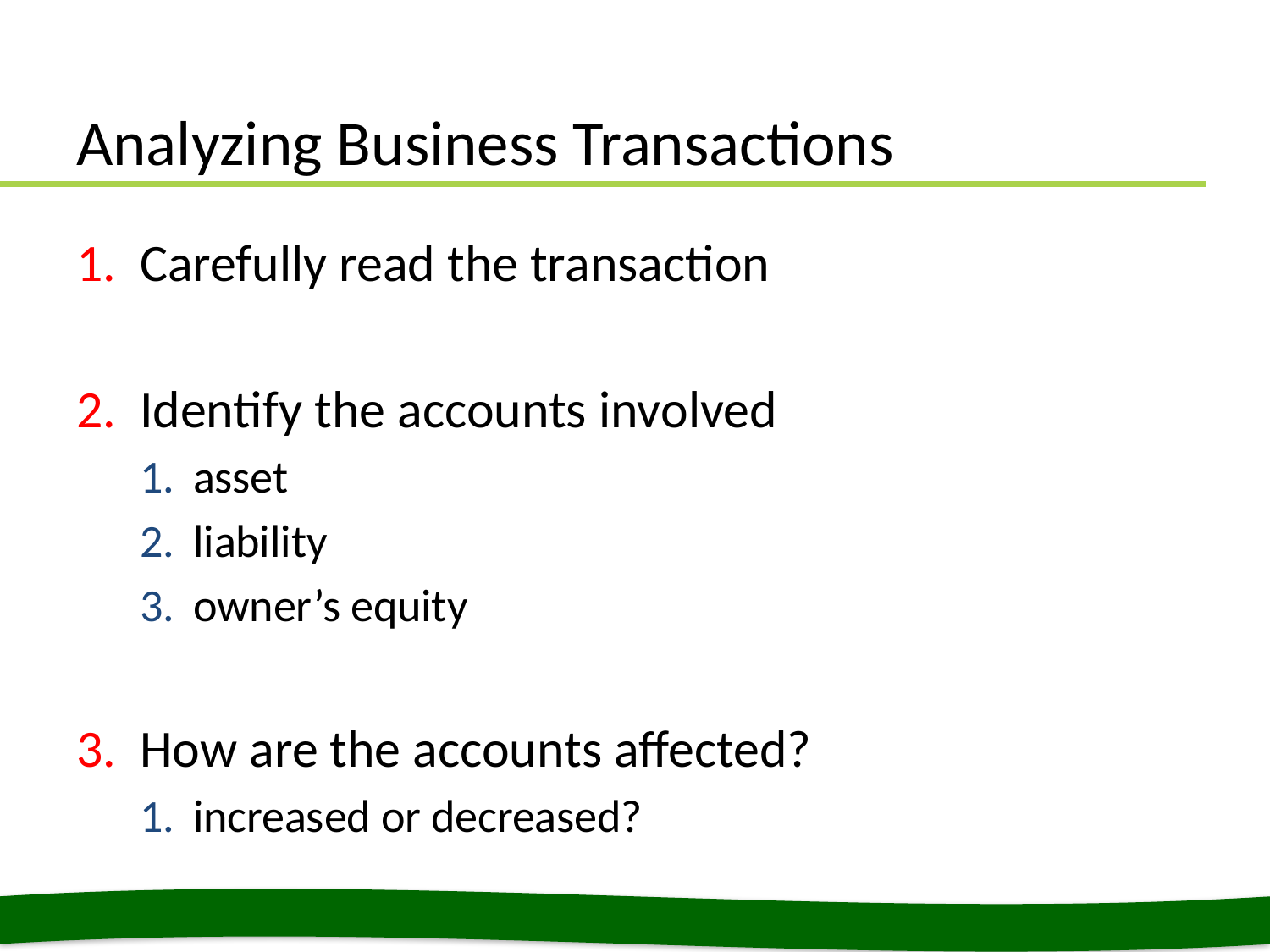

# Analyzing Business Transactions
Carefully read the transaction

Identify the accounts involved
asset
liability
owner’s equity

How are the accounts affected?
increased or decreased?